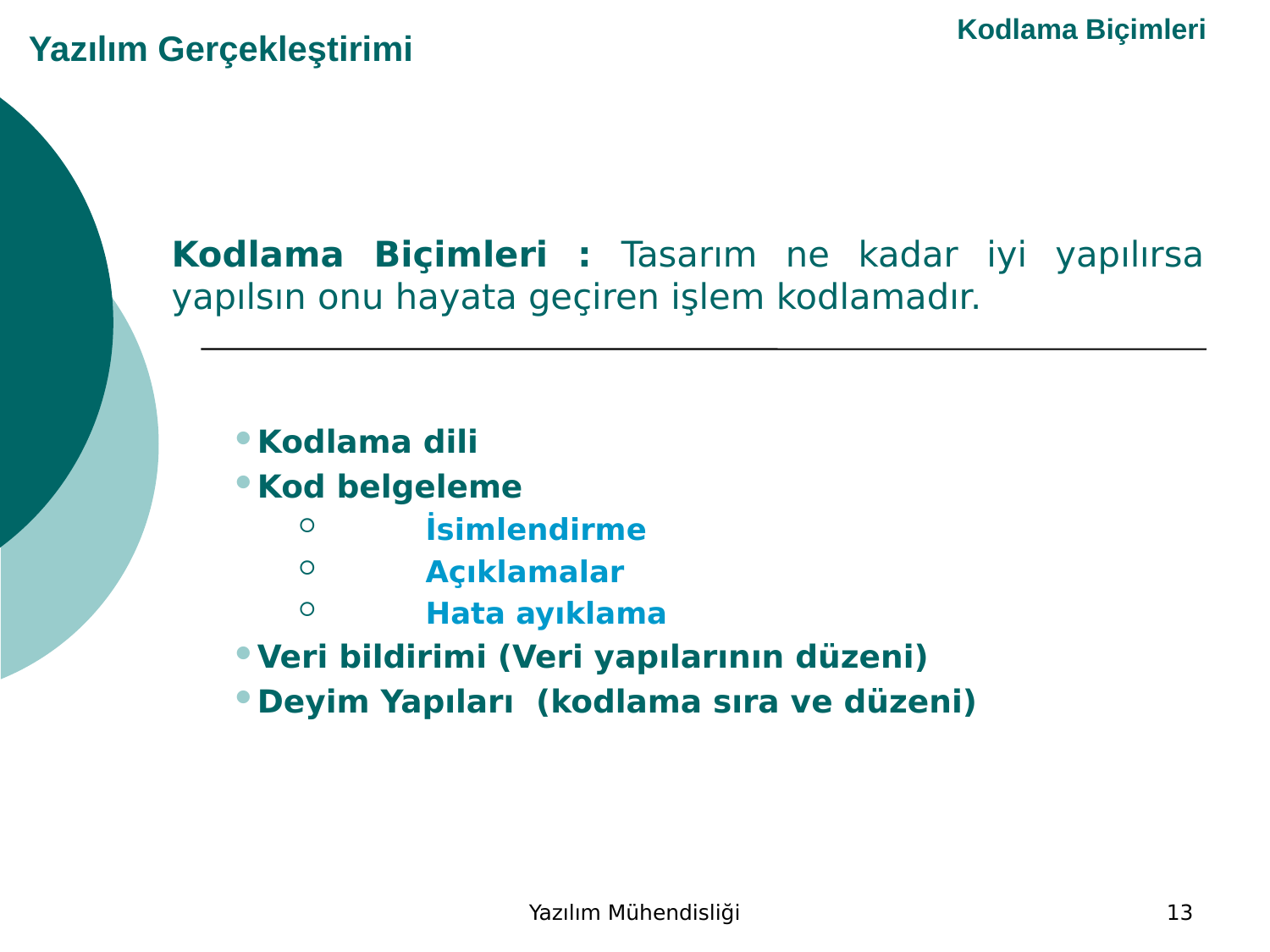

Kodlama Biçimleri
# Yazılım Gerçekleştirimi

Kodlama Biçimleri : Tasarım ne kadar iyi yapılırsa yapılsın onu hayata geçiren işlem kodlamadır.

Kodlama dili
Kod belgeleme
	İsimlendirme
	Açıklamalar
	Hata ayıklama
Veri bildirimi (Veri yapılarının düzeni)
Deyim Yapıları  (kodlama sıra ve düzeni)

Yazılım Mühendisliği
13